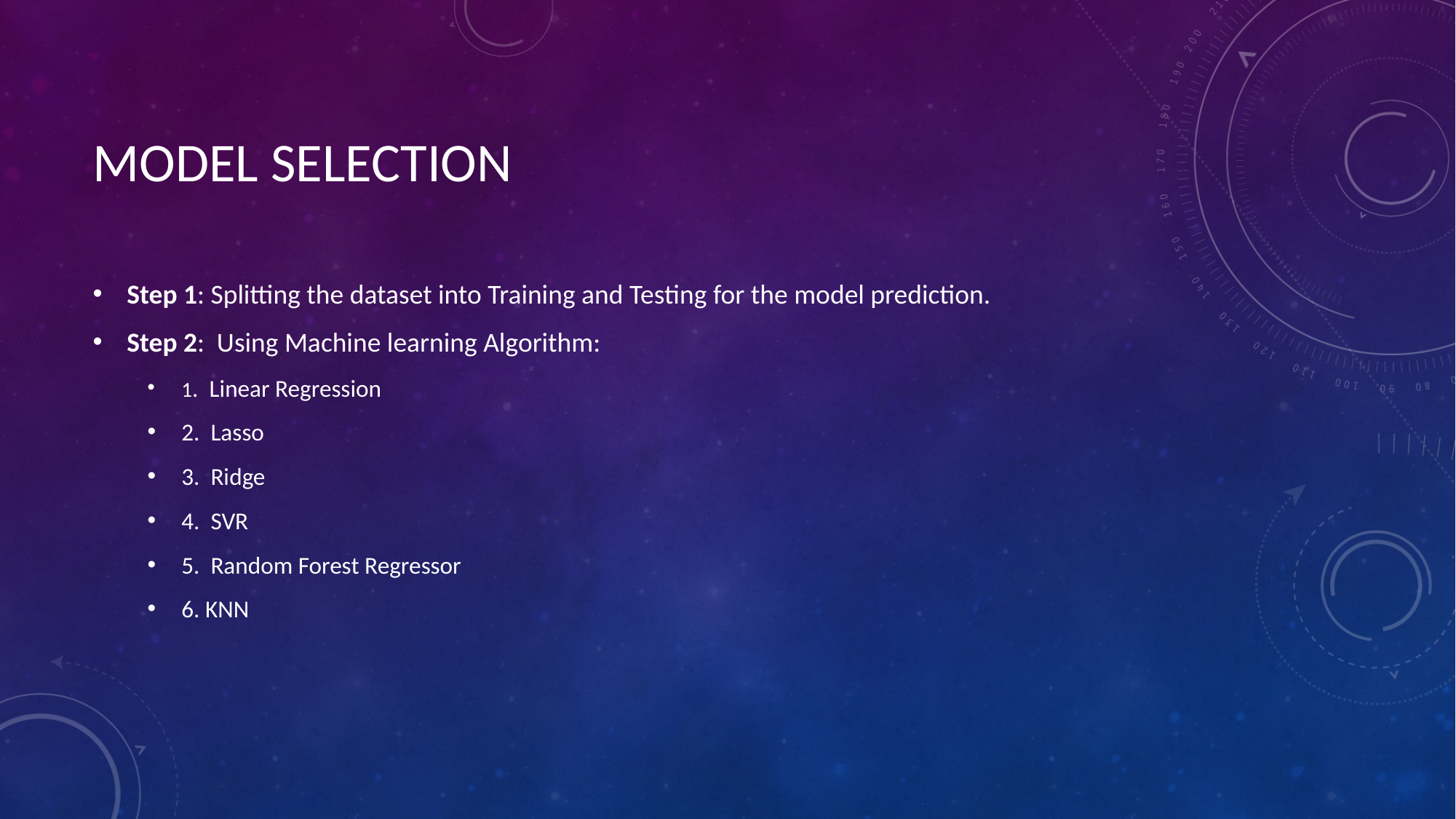

# Model selection
Step 1: Splitting the dataset into Training and Testing for the model prediction.
Step 2:  Using Machine learning Algorithm:
1.  Linear Regression
2.  Lasso
3.  Ridge
4.  SVR
5.  Random Forest Regressor
6. KNN